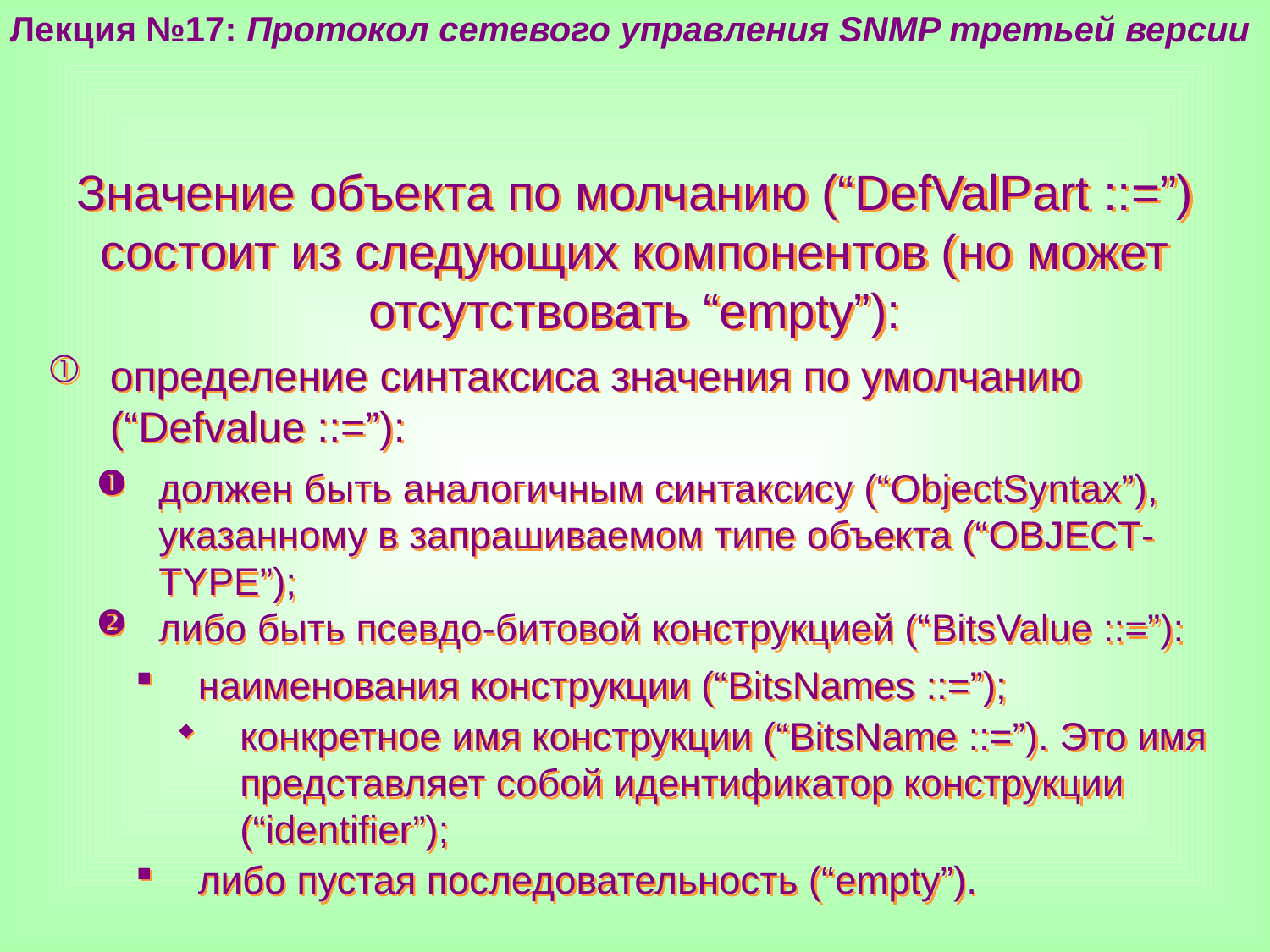

Лекция №17: Протокол сетевого управления SNMP третьей версии
Значение объекта по молчанию (“DefValPart ::=”) состоит из следующих компонентов (но может отсутствовать “empty”):
определение синтаксиса значения по умолчанию (“Defvalue ::=”):
должен быть аналогичным синтаксису (“ObjectSyntax”), указанному в запрашиваемом типе объекта (“OBJECT-TYPE”);
либо быть псевдо-битовой конструкцией (“BitsValue ::=”):
наименования конструкции (“BitsNames ::=”);
конкретное имя конструкции (“BitsName ::=”). Это имя представляет собой идентификатор конструкции (“identifier”);
либо пустая последовательность (“empty”).